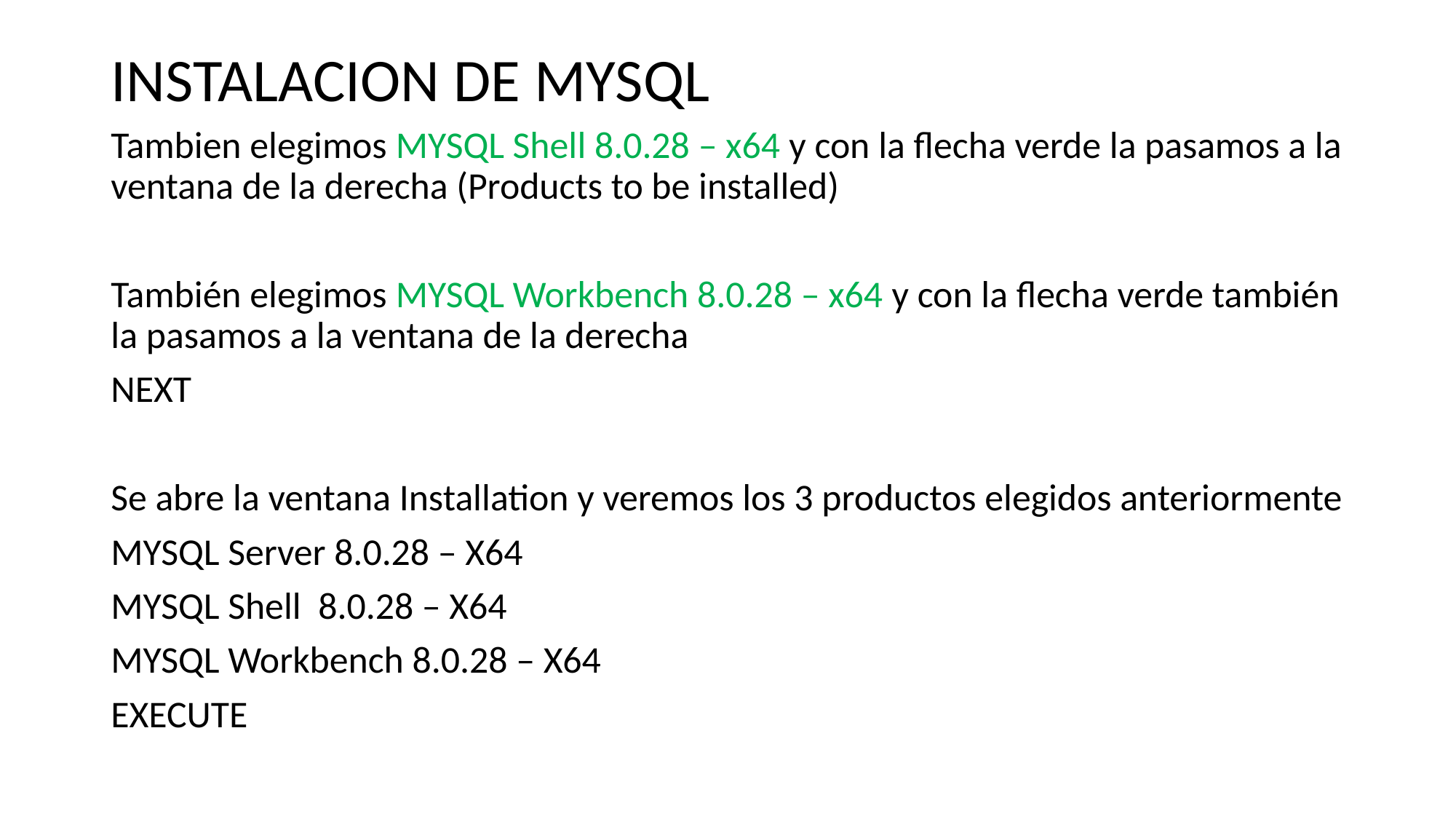

# INSTALACION DE MYSQL
Tambien elegimos MYSQL Shell 8.0.28 – x64 y con la flecha verde la pasamos a la ventana de la derecha (Products to be installed)

También elegimos MYSQL Workbench 8.0.28 – x64 y con la flecha verde también la pasamos a la ventana de la derecha
NEXT

Se abre la ventana Installation y veremos los 3 productos elegidos anteriormente
MYSQL Server 8.0.28 – X64
MYSQL Shell  8.0.28 – X64
MYSQL Workbench 8.0.28 – X64
EXECUTE